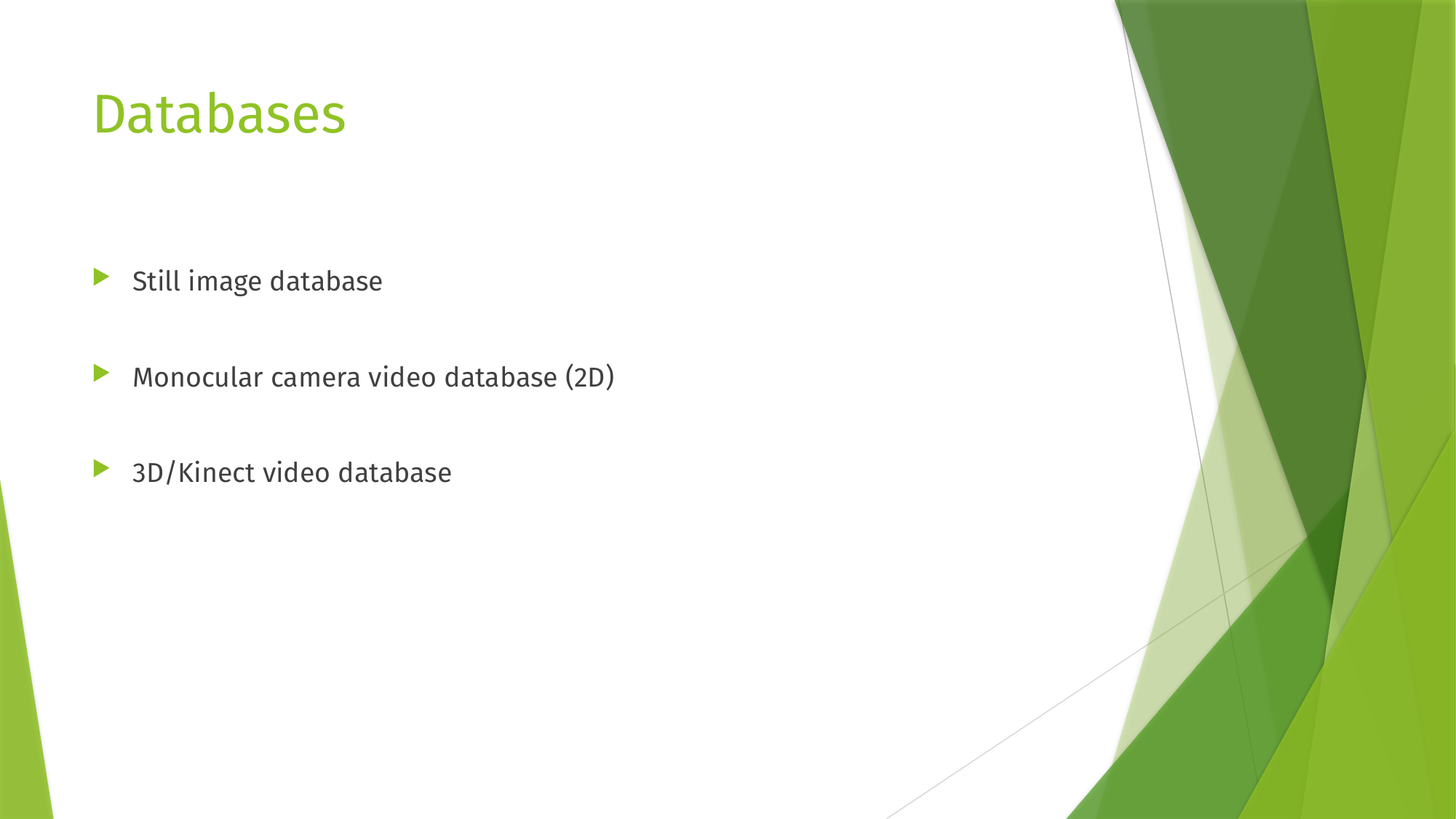

# Databases
Still image database

Monocular camera video database (2D)

3D/Kinect video database